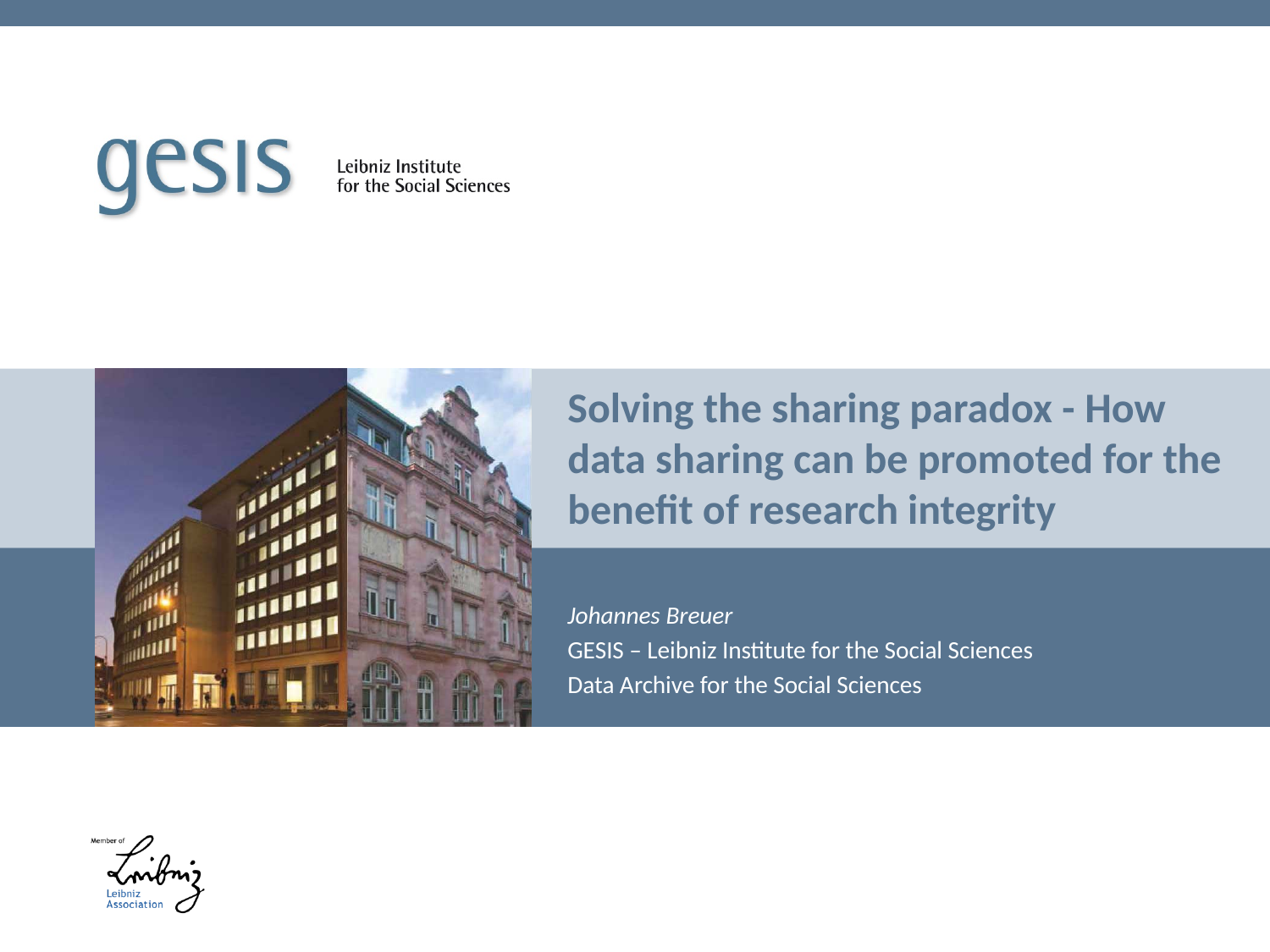

# Solving the sharing paradox - How data sharing can be promoted for the benefit of research integrity

Johannes Breuer
GESIS – Leibniz Institute for the Social Sciences
Data Archive for the Social Sciences